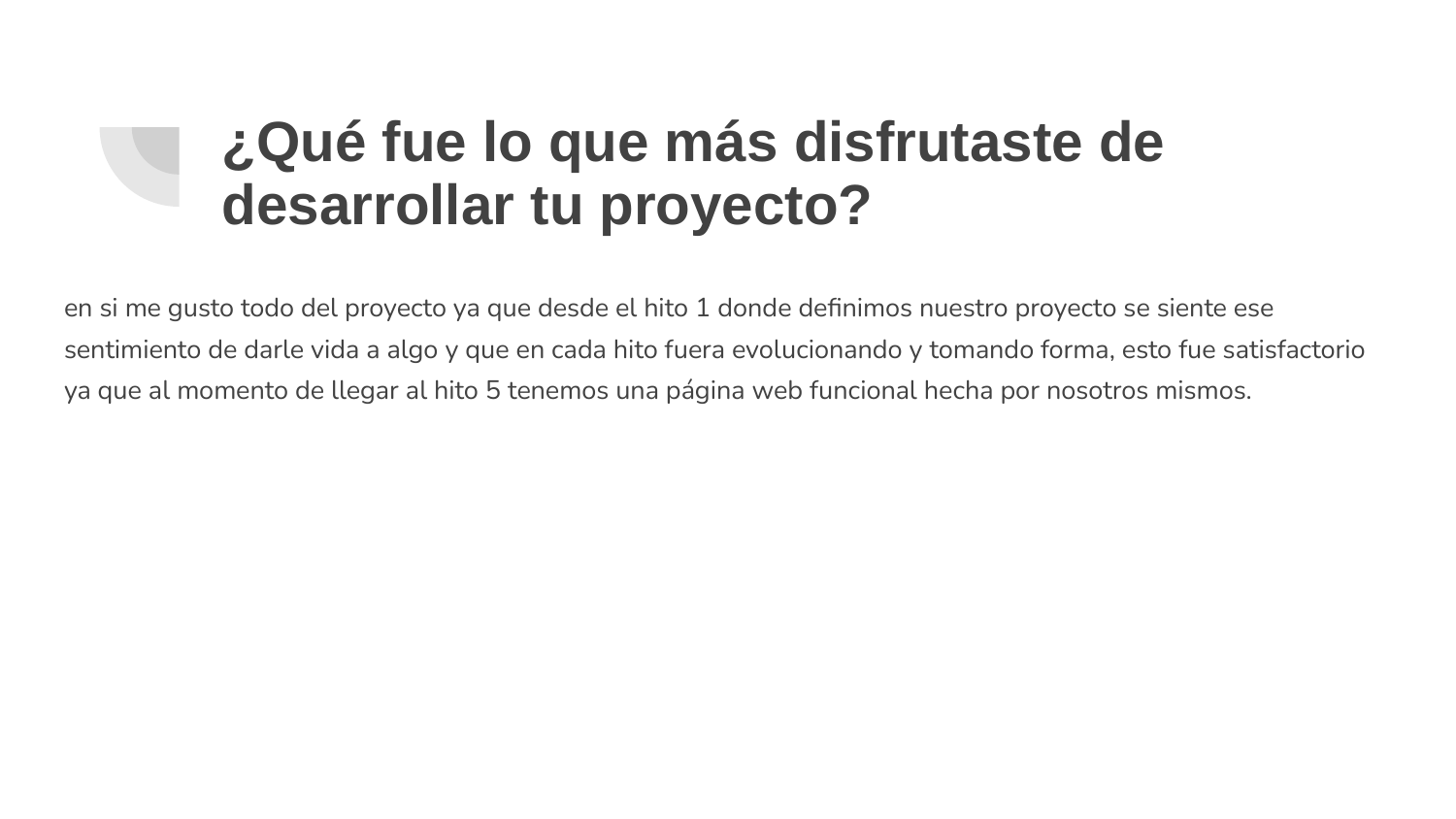

# ¿Qué fue lo que más disfrutaste de desarrollar tu proyecto?
en si me gusto todo del proyecto ya que desde el hito 1 donde definimos nuestro proyecto se siente ese sentimiento de darle vida a algo y que en cada hito fuera evolucionando y tomando forma, esto fue satisfactorio ya que al momento de llegar al hito 5 tenemos una página web funcional hecha por nosotros mismos.